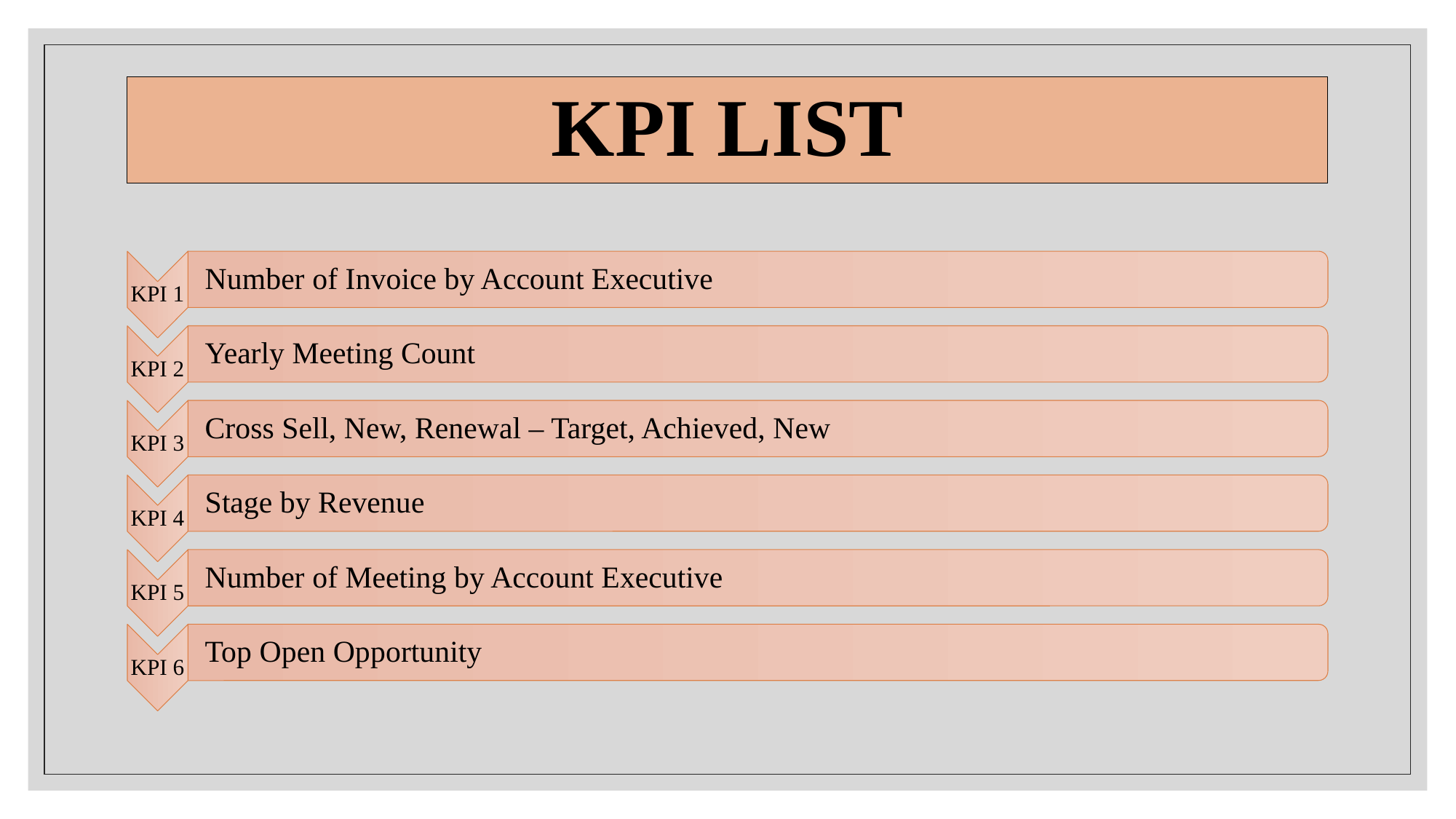

# KPI LIST
KPI 1
Number of Invoice by Account Executive
KPI 2
Yearly Meeting Count
KPI 3
Cross Sell, New, Renewal – Target, Achieved, New
KPI 4
Stage by Revenue
KPI 5
Number of Meeting by Account Executive
KPI 6
Top Open Opportunity